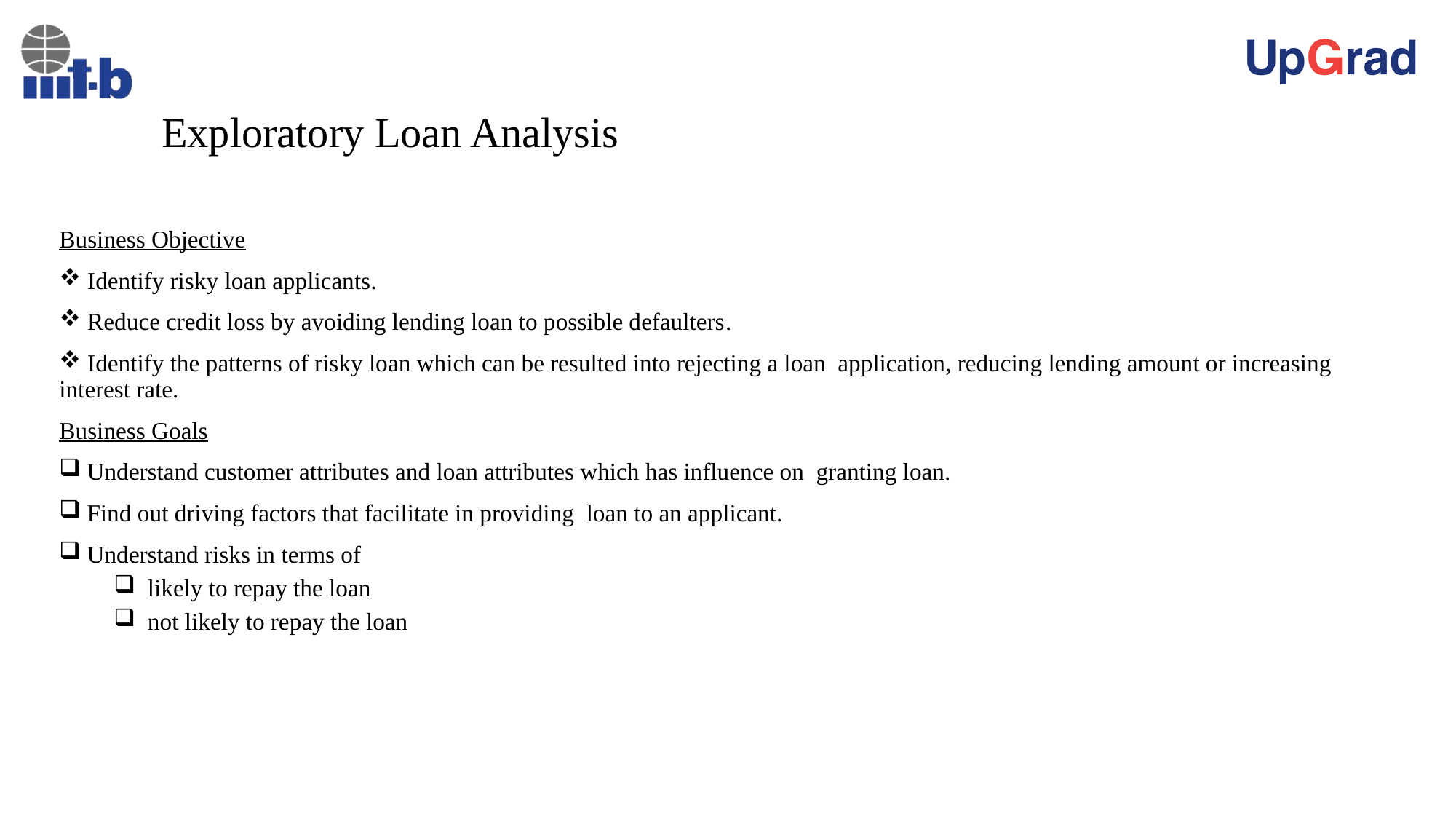

# Exploratory Loan Analysis
Business Objective
 Identify risky loan applicants.
 Reduce credit loss by avoiding lending loan to possible defaulters.
 Identify the patterns of risky loan which can be resulted into rejecting a loan  application, reducing lending amount or increasing interest rate.
Business Goals
 Understand customer attributes and loan attributes which has influence on  granting loan.
 Find out driving factors that facilitate in providing  loan to an applicant.
 Understand risks in terms of
  likely to repay the loan
  not likely to repay the loan